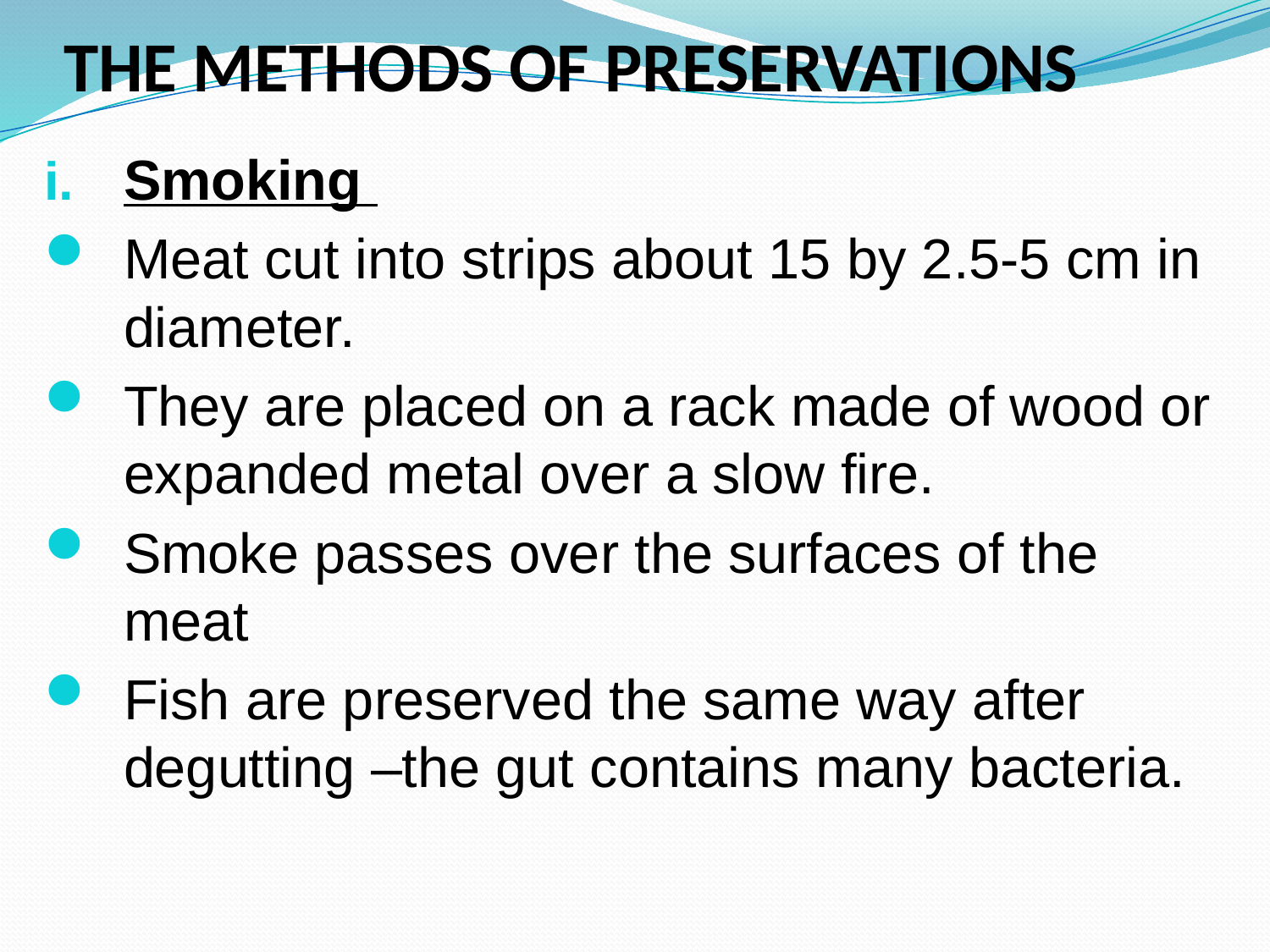

# THE METHODS OF PRESERVATIONS
Smoking
Meat cut into strips about 15 by 2.5-5 cm in diameter.
They are placed on a rack made of wood or expanded metal over a slow fire.
Smoke passes over the surfaces of the meat
Fish are preserved the same way after degutting –the gut contains many bacteria.